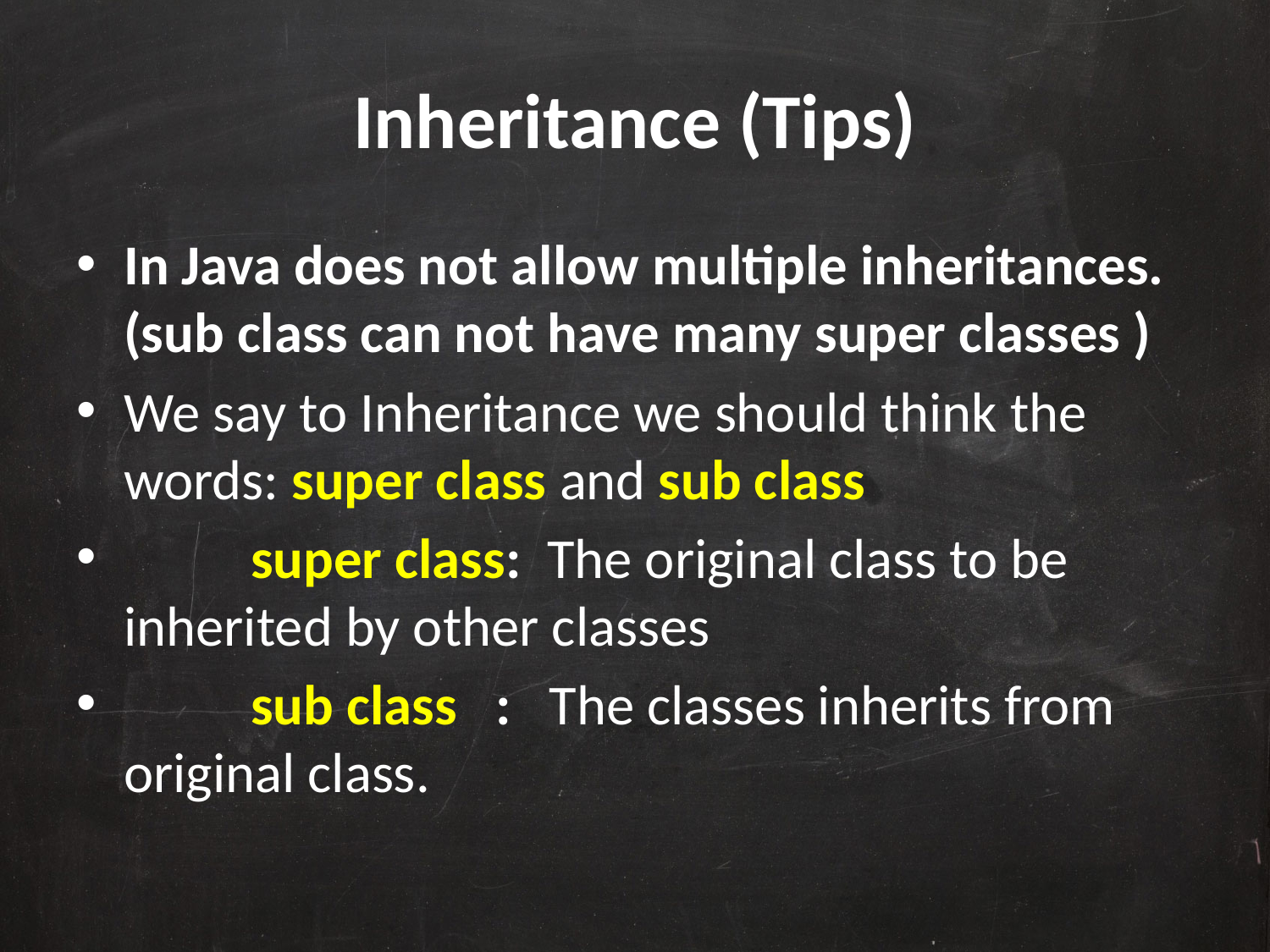

# Inheritance (Tips)
In Java does not allow multiple inheritances. (sub class can not have many super classes )
We say to Inheritance we should think the words: super class and sub class
	super class:  The original class to be inherited by other classes
	sub class   :   The classes inherits from original class.